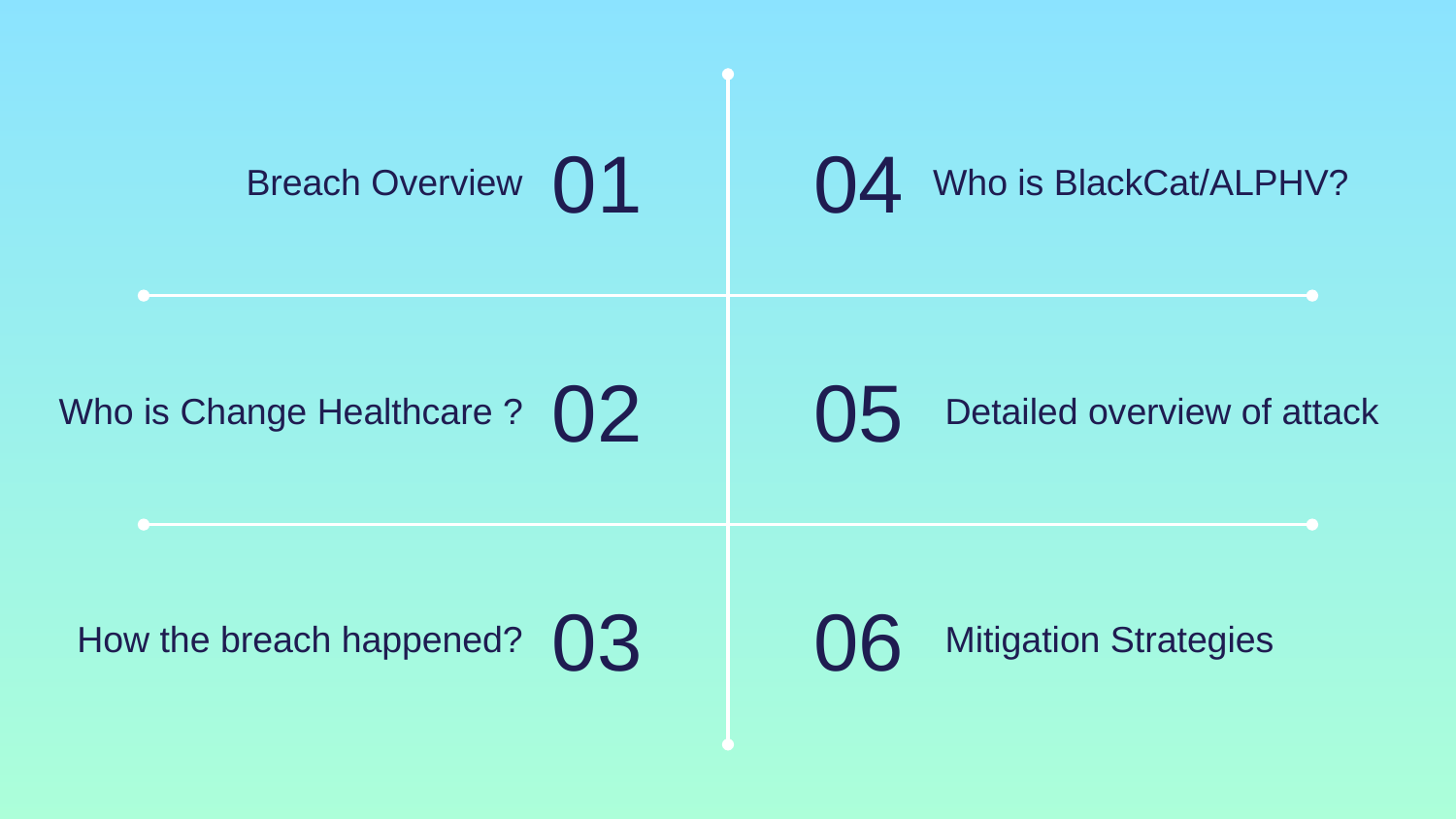

01
04
Who is BlackCat/ALPHV?
# Breach Overview
02
05
Who is Change Healthcare ?
Detailed overview of attack
03
06
How the breach happened?
Mitigation Strategies